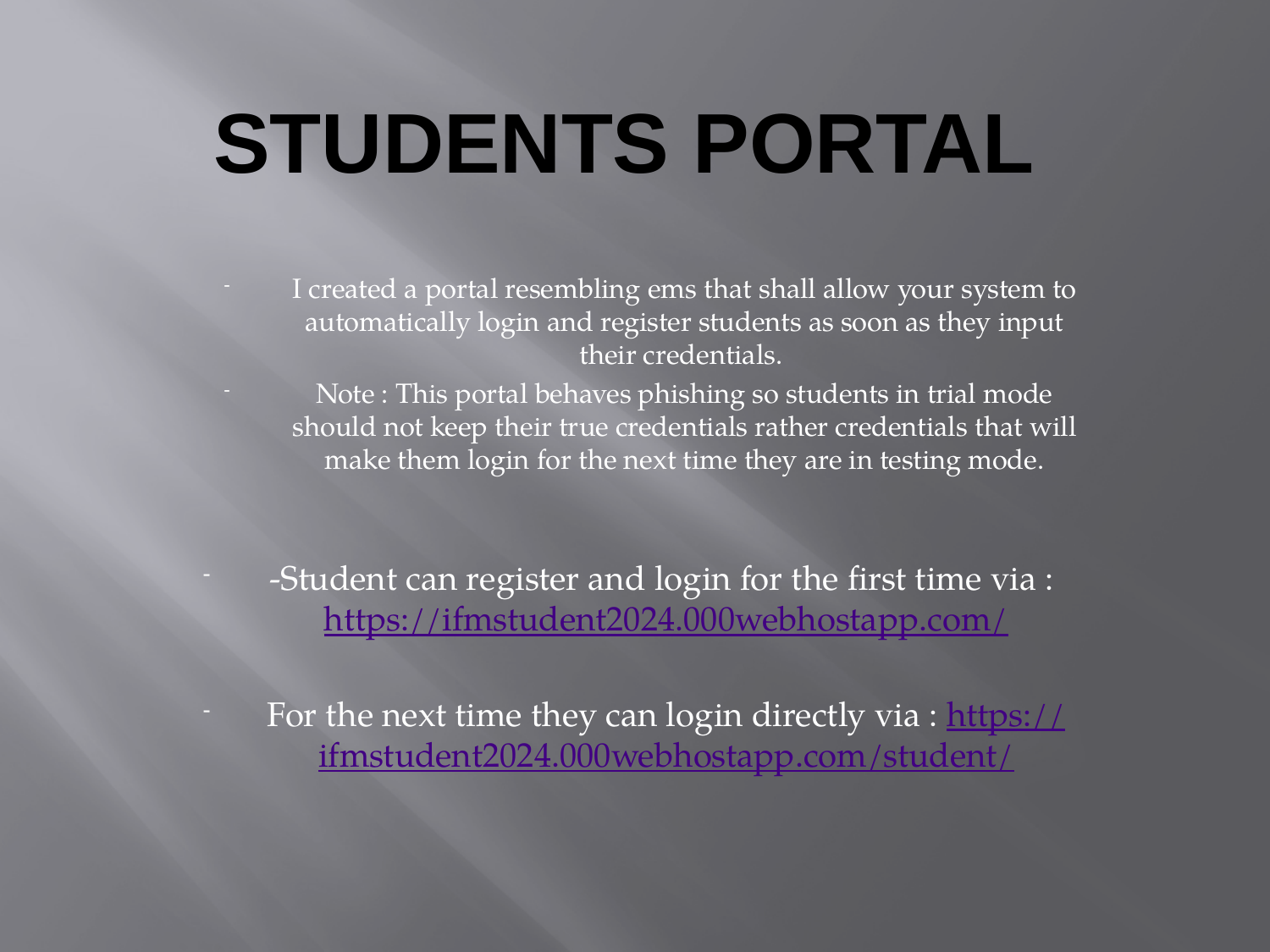

# Students Portal
I created a portal resembling ems that shall allow your system to automatically login and register students as soon as they input their credentials.
Note : This portal behaves phishing so students in trial mode should not keep their true credentials rather credentials that will make them login for the next time they are in testing mode.
-Student can register and login for the first time via : https://ifmstudent2024.000webhostapp.com/

For the next time they can login directly via : https://ifmstudent2024.000webhostapp.com/student/